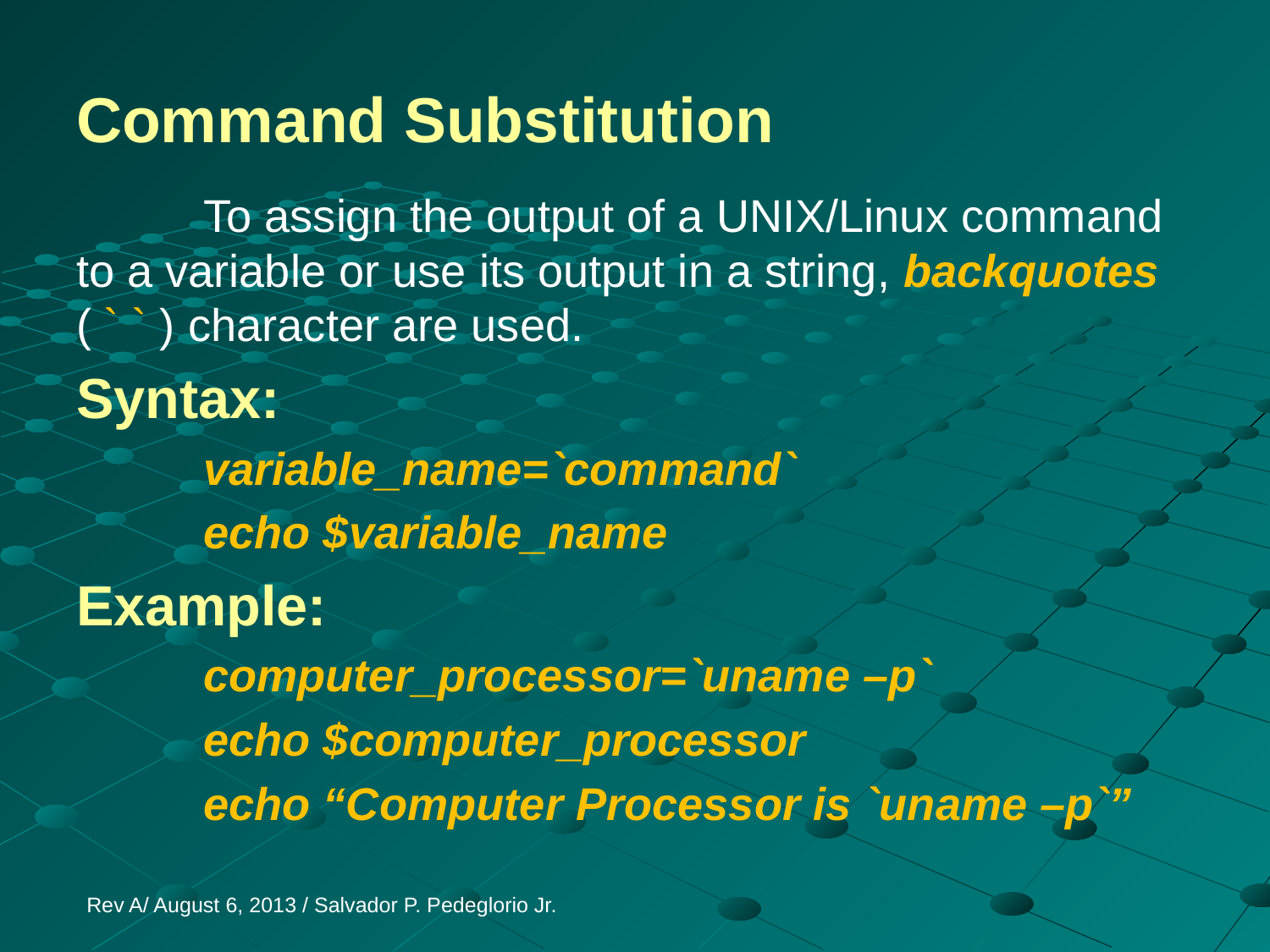

# Command Substitution
	To assign the output of a UNIX/Linux command to a variable or use its output in a string, backquotes ( ` ` ) character are used.
Syntax:
	variable_name=`command`
	echo $variable_name
Example:
	computer_processor=`uname –p`
	echo $computer_processor
	echo “Computer Processor is `uname –p`”
Rev A/ August 6, 2013 / Salvador P. Pedeglorio Jr.